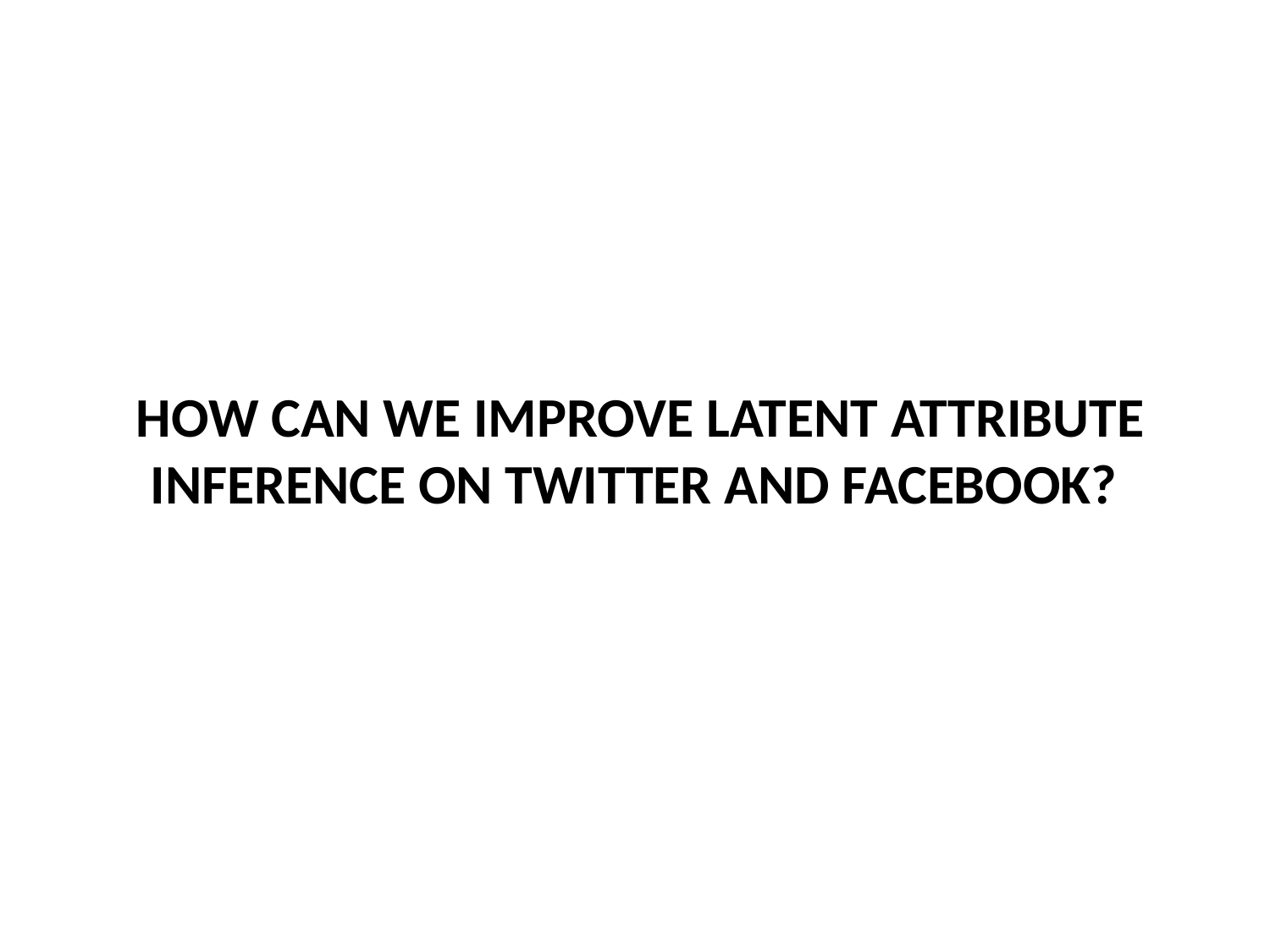

# How can we improve Latent Attribute Inference on Twitter and Facebook?